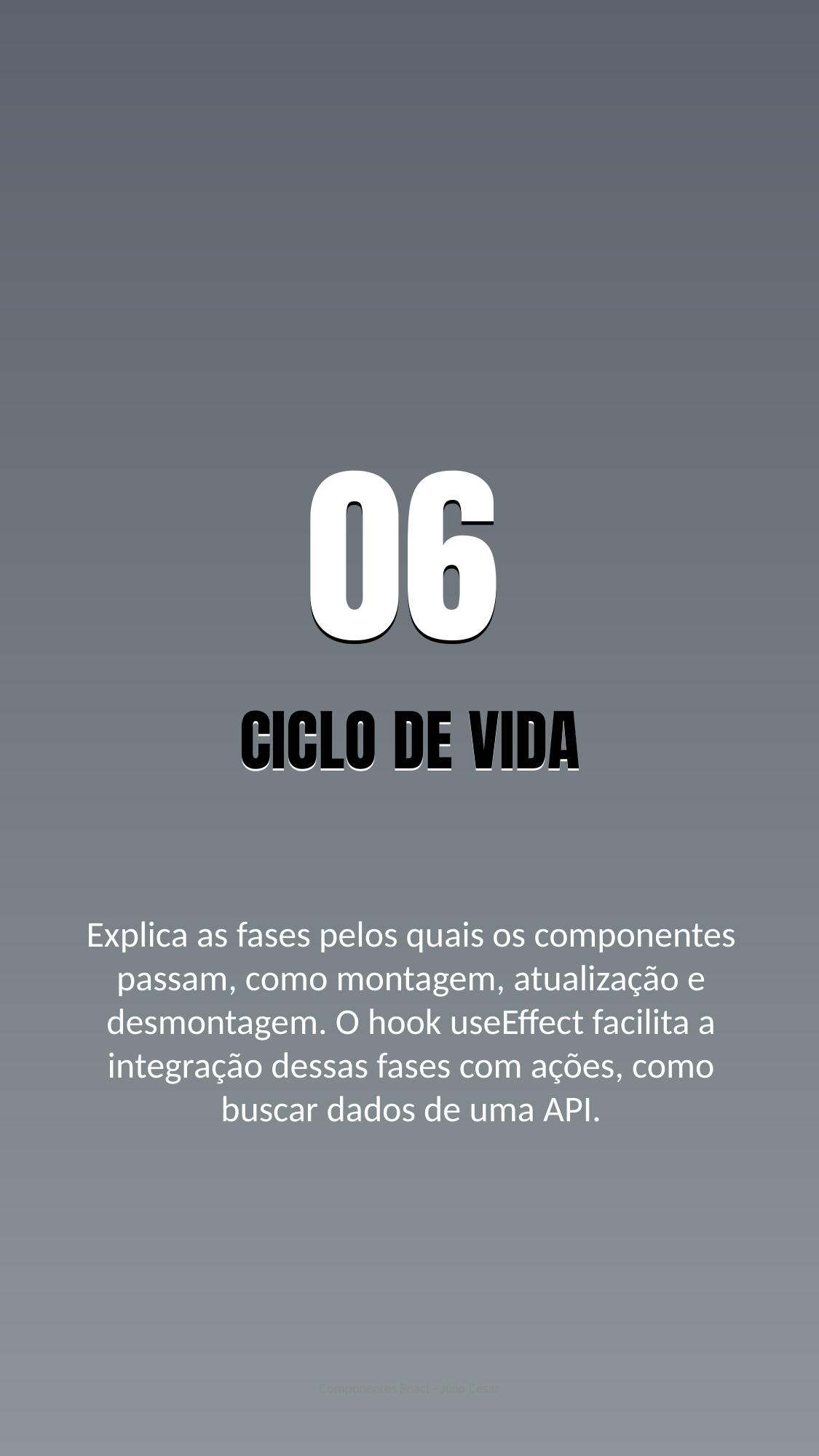

06
06
CICLO DE VIDA
CICLO DE VIDA
Explica as fases pelos quais os componentes passam, como montagem, atualização e desmontagem. O hook useEffect facilita a integração dessas fases com ações, como buscar dados de uma API.
Componentes React - Júlio César
14